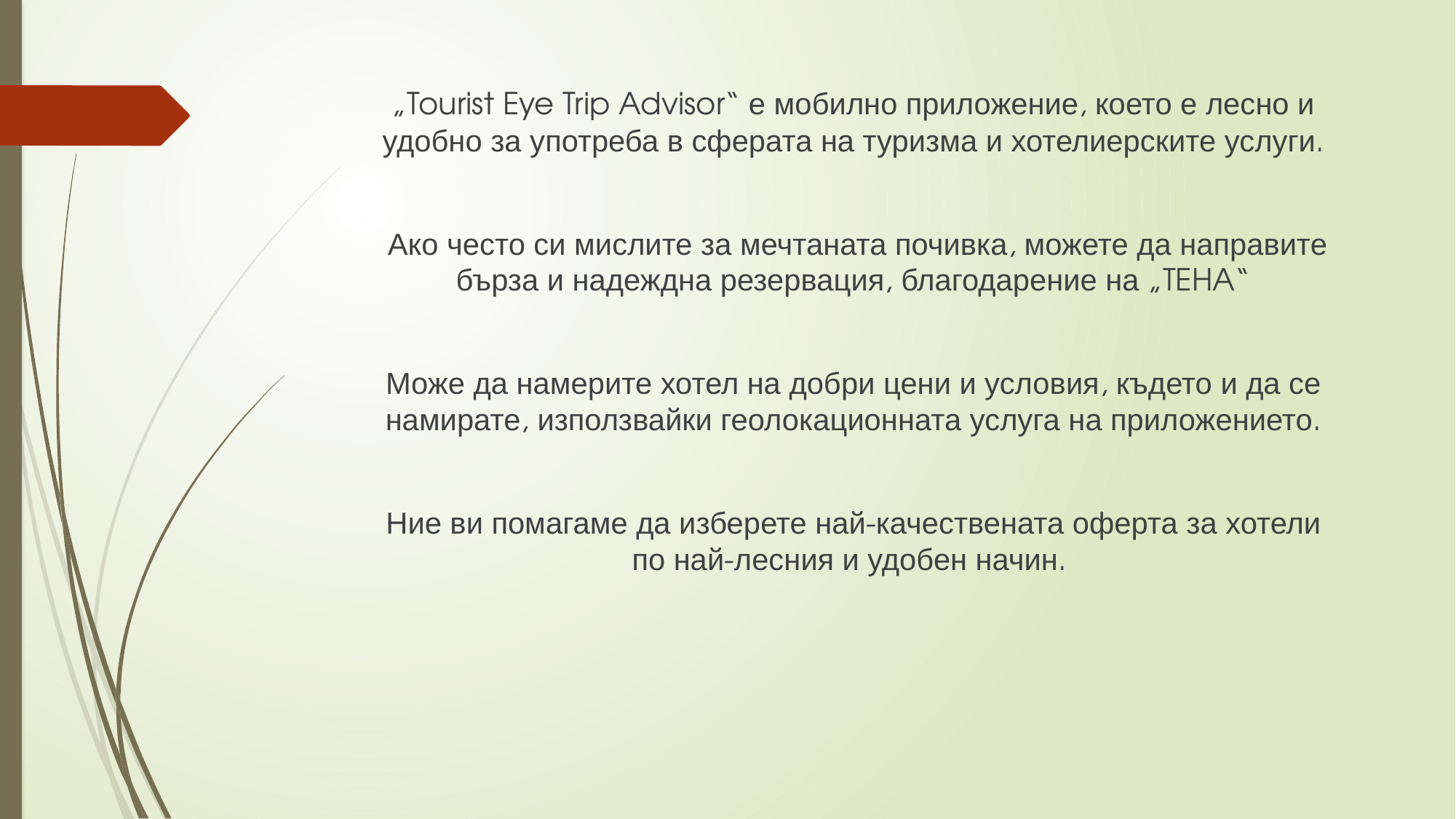

„Tourist Eye Trip Advisor“ е мобилно приложение, което е лесно и удобно за употреба в сферата на туризма и хотелиерските услуги.

 Ако често си мислите за мечтаната почивка, можете да направите бърза и надеждна резервация, благодарение на „TEHA“

Може да намерите хотел на добри цени и условия, където и да се намирате, използвайки геолокационната услуга на приложението.

Ние ви помагаме да изберете най-качествената оферта за хотели по най-лесния и удобен начин.